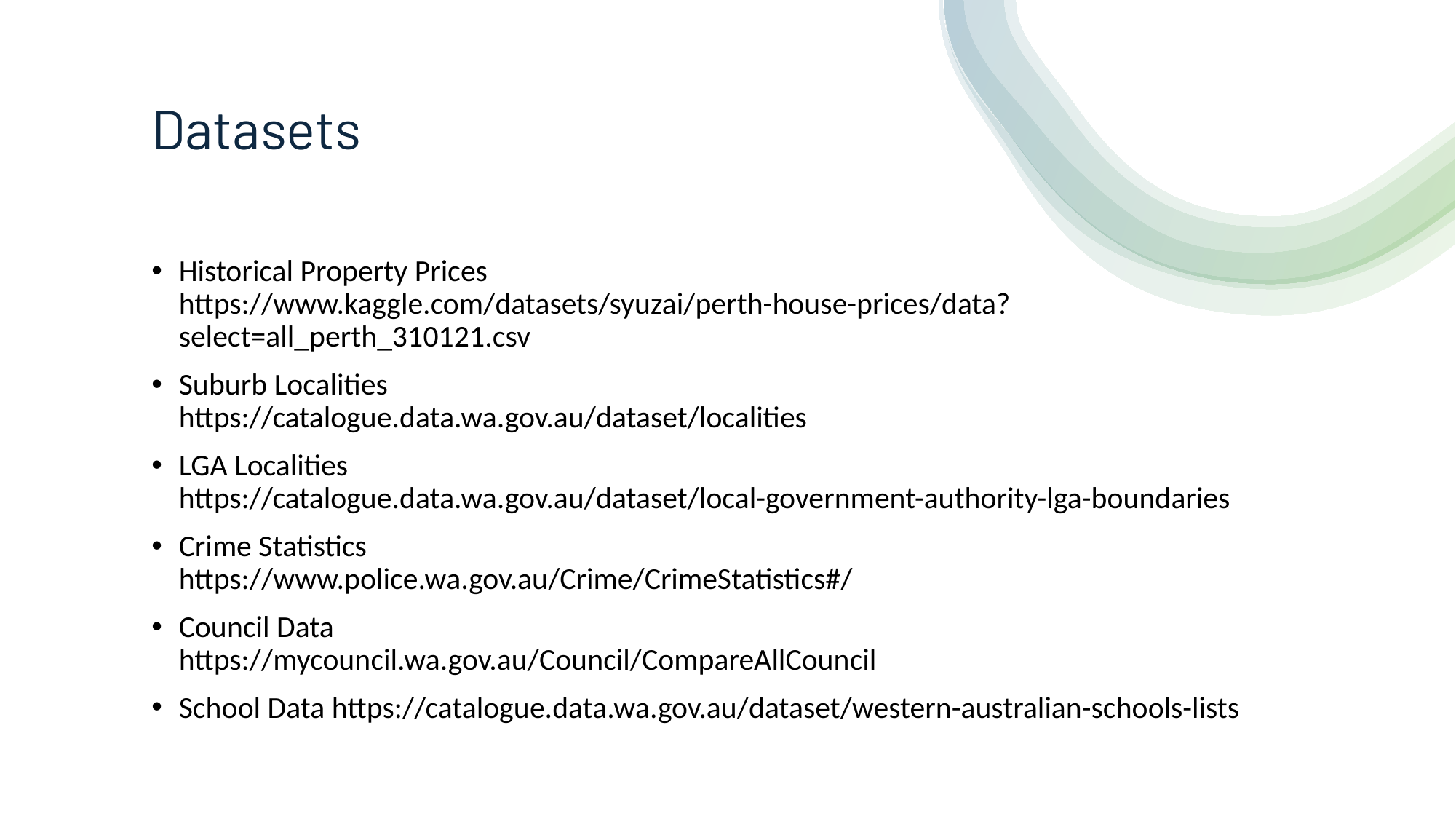

# Datasets
Historical Property Prices
https://www.kaggle.com/datasets/syuzai/perth-house-prices/data?select=all_perth_310121.csv
Suburb Localities
https://catalogue.data.wa.gov.au/dataset/localities
LGA Localities
https://catalogue.data.wa.gov.au/dataset/local-government-authority-lga-boundaries
Crime Statistics
https://www.police.wa.gov.au/Crime/CrimeStatistics#/
Council Data
https://mycouncil.wa.gov.au/Council/CompareAllCouncil
School Data https://catalogue.data.wa.gov.au/dataset/western-australian-schools-lists